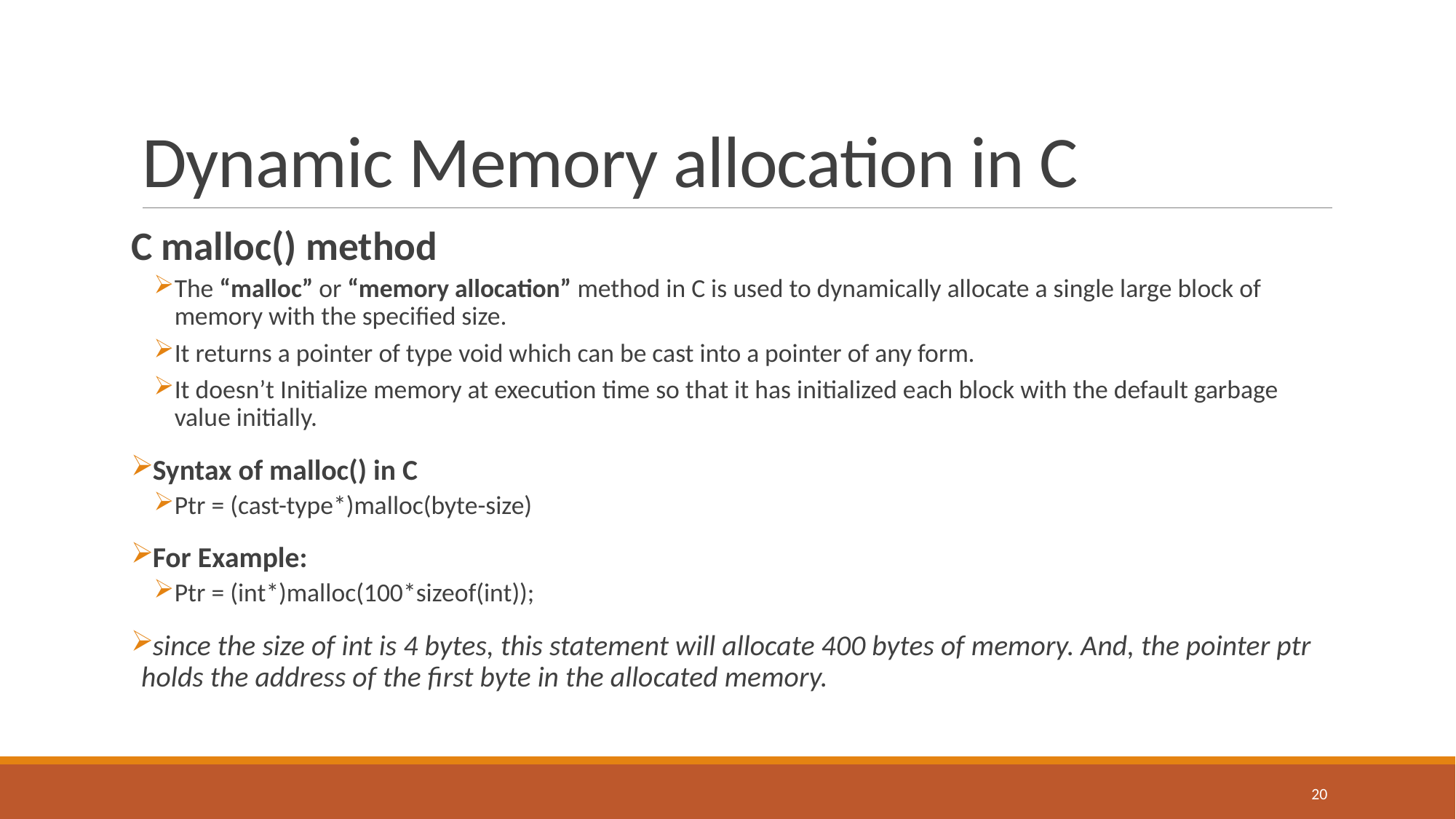

# Dynamic Memory allocation in C
C malloc() method
The “malloc” or “memory allocation” method in C is used to dynamically allocate a single large block of memory with the specified size.
It returns a pointer of type void which can be cast into a pointer of any form.
It doesn’t Initialize memory at execution time so that it has initialized each block with the default garbage value initially.
Syntax of malloc() in C
Ptr = (cast-type*)malloc(byte-size)
For Example:
Ptr = (int*)malloc(100*sizeof(int));
since the size of int is 4 bytes, this statement will allocate 400 bytes of memory. And, the pointer ptr holds the address of the first byte in the allocated memory.
20